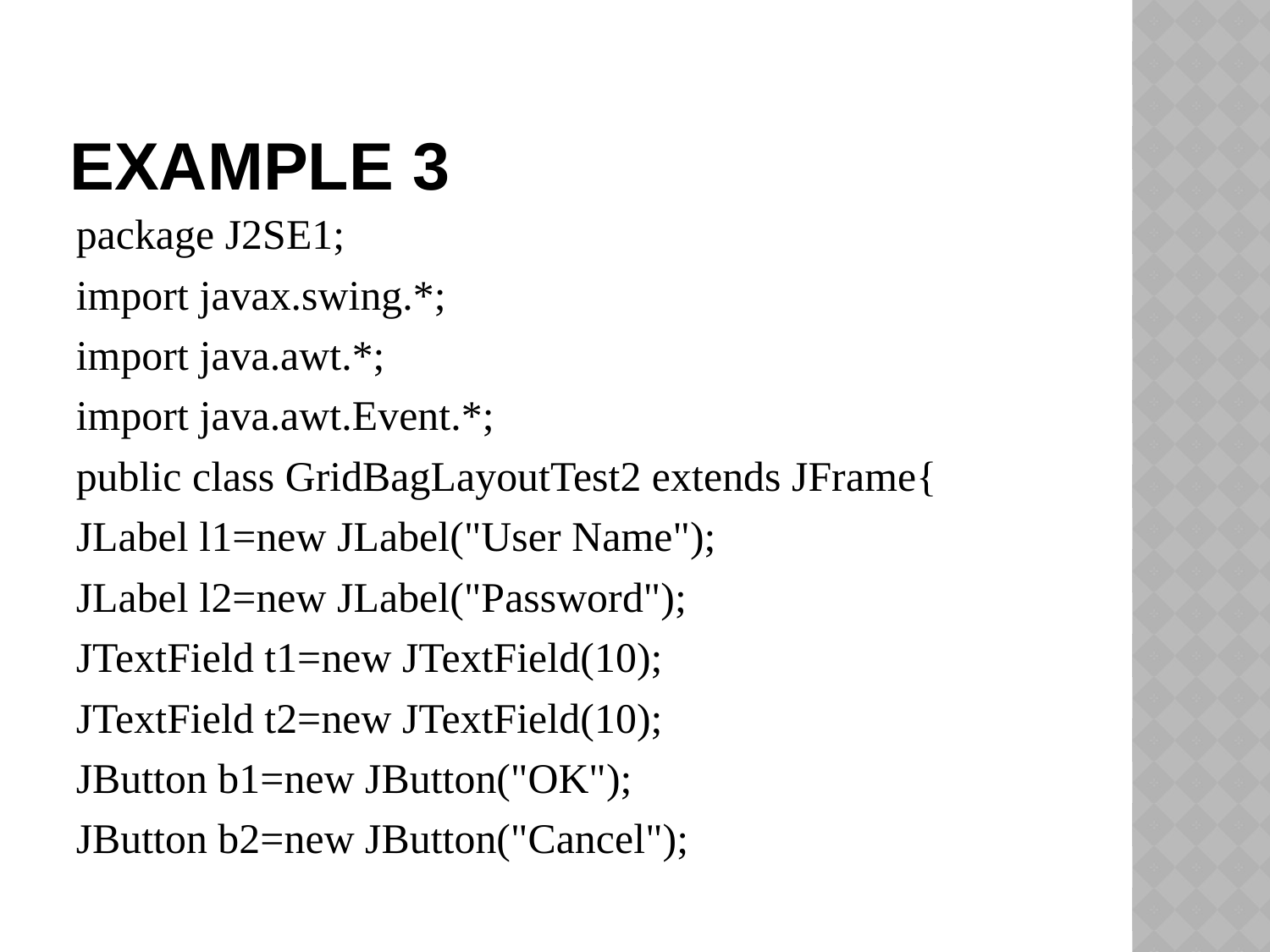

# Example 3
package J2SE1;
import javax.swing.*;
import java.awt.*;
import java.awt.Event.*;
public class GridBagLayoutTest2 extends JFrame{
JLabel l1=new JLabel("User Name");
JLabel l2=new JLabel("Password");
JTextField t1=new JTextField(10);
JTextField t2=new JTextField(10);
JButton b1=new JButton("OK");
JButton b2=new JButton("Cancel");